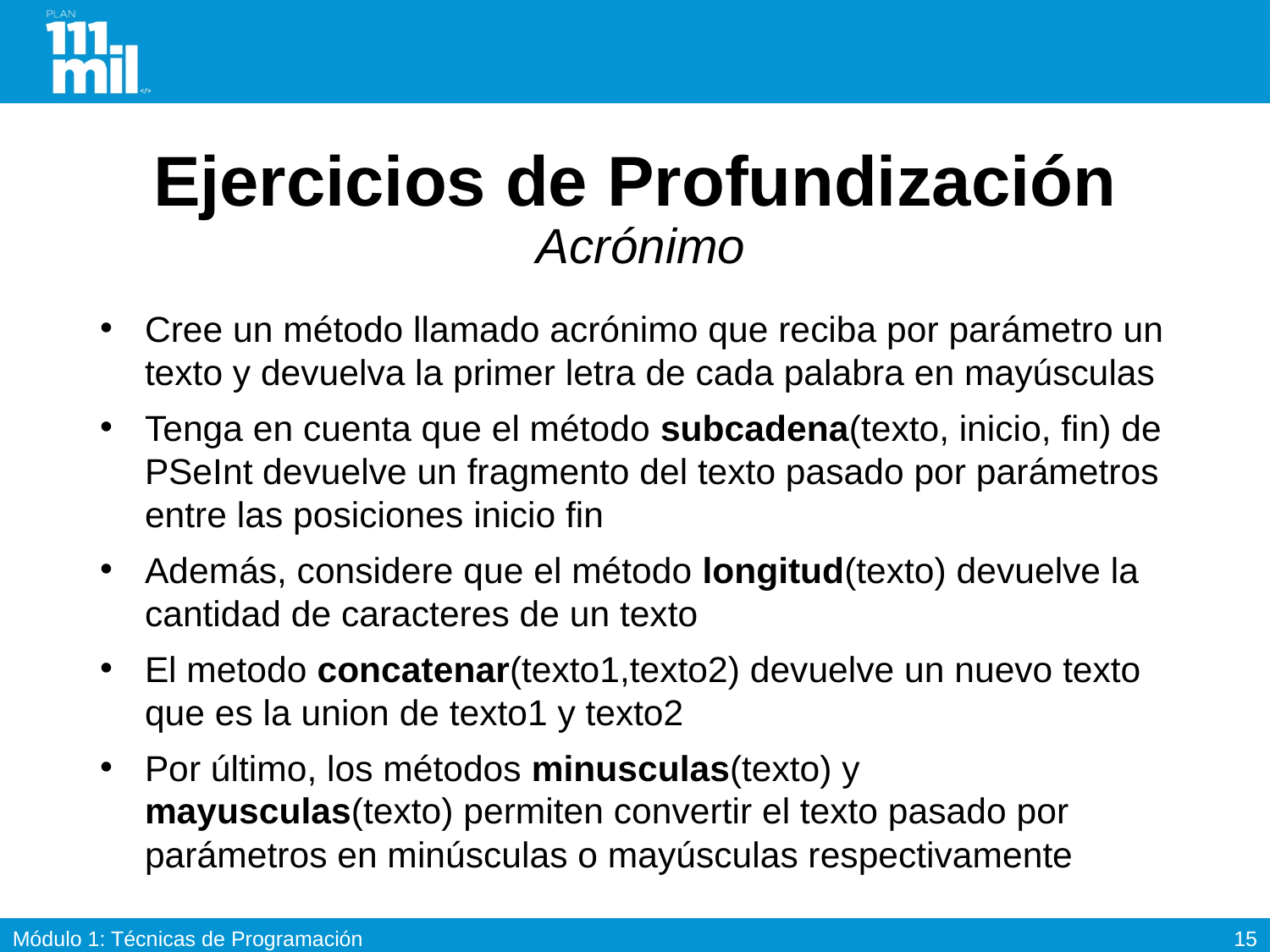

# Ejercicios de Profundización Acrónimo
Cree un método llamado acrónimo que reciba por parámetro un texto y devuelva la primer letra de cada palabra en mayúsculas
Tenga en cuenta que el método subcadena(texto, inicio, fin) de PSeInt devuelve un fragmento del texto pasado por parámetros entre las posiciones inicio fin
Además, considere que el método longitud(texto) devuelve la cantidad de caracteres de un texto
El metodo concatenar(texto1,texto2) devuelve un nuevo texto que es la union de texto1 y texto2
Por último, los métodos minusculas(texto) y mayusculas(texto) permiten convertir el texto pasado por parámetros en minúsculas o mayúsculas respectivamente
15
Módulo 1: Técnicas de Programación